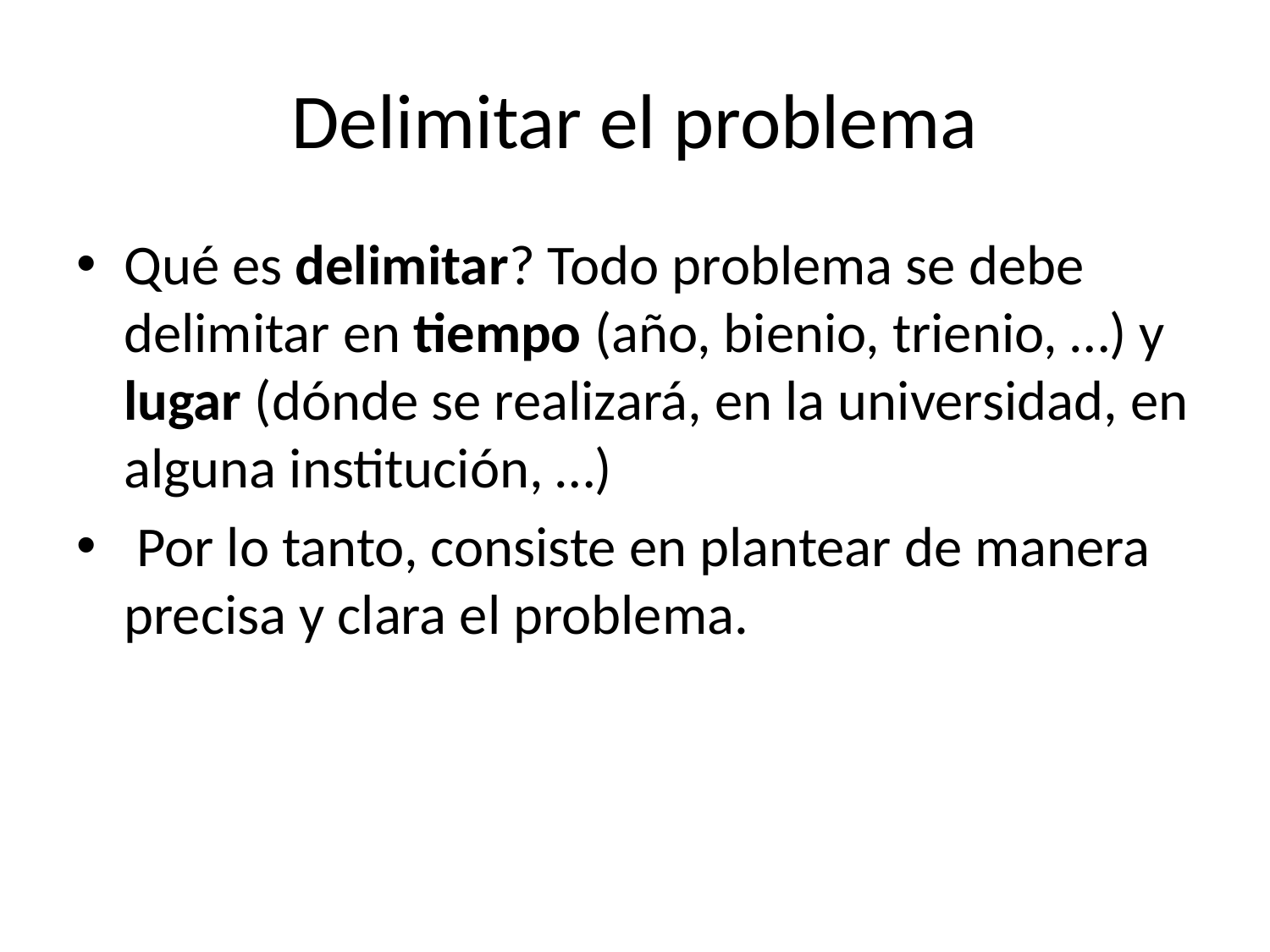

# Delimitar el problema
Qué es delimitar? Todo problema se debe delimitar en tiempo (año, bienio, trienio, …) y lugar (dónde se realizará, en la universidad, en alguna institución, …)
 Por lo tanto, consiste en plantear de manera precisa y clara el problema.